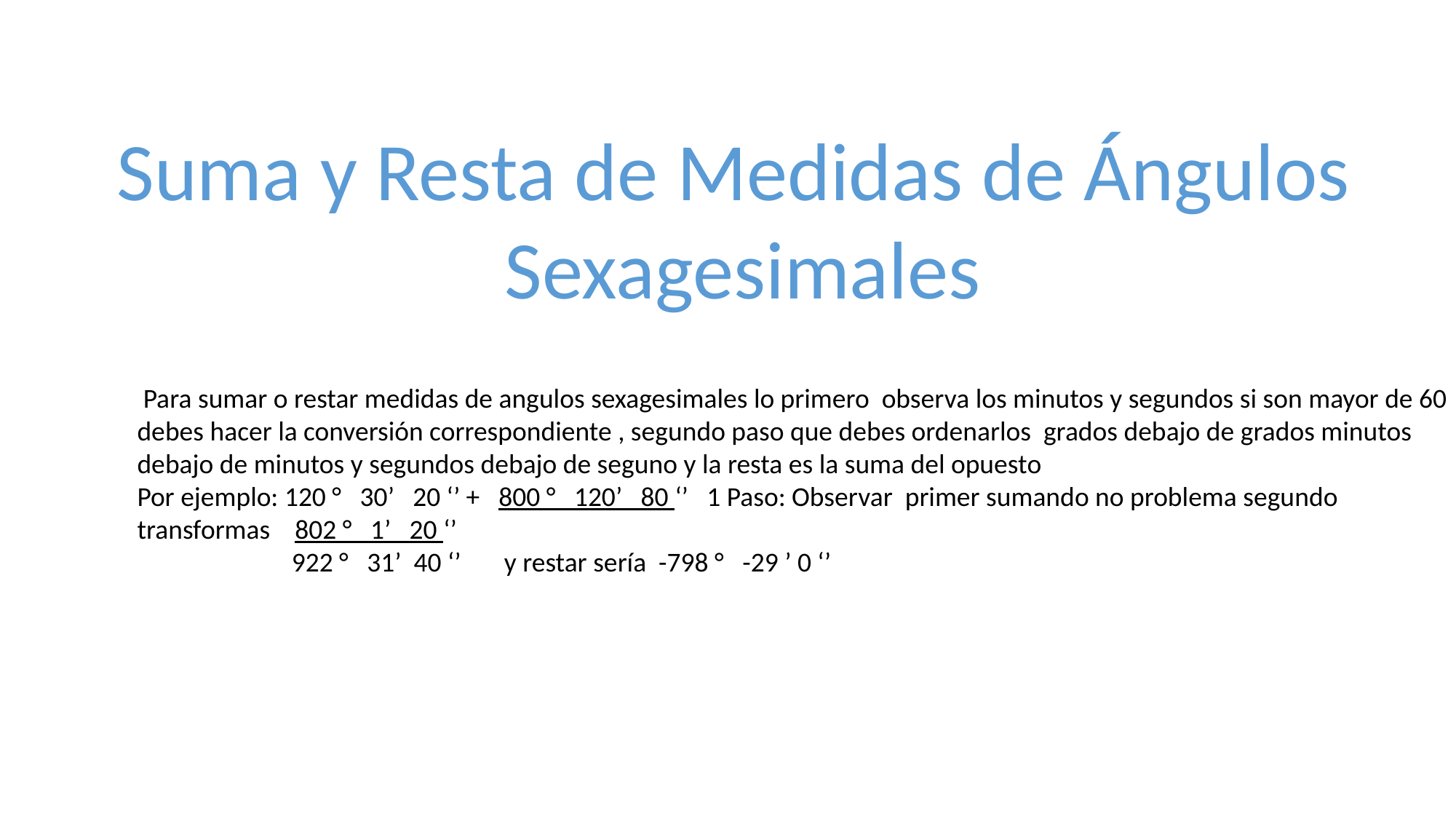

Suma y Resta de Medidas de Ángulos
Sexagesimales
 Para sumar o restar medidas de angulos sexagesimales lo primero  observa los minutos y segundos si son mayor de 60 debes hacer la conversión correspondiente , segundo paso que debes ordenarlos  grados debajo de grados minutos debajo de minutos y segundos debajo de seguno y la resta es la suma del opuesto
Por ejemplo: 120 °   30’   20 ‘’ +   800 °   120’   80 ‘’   1 Paso: Observar  primer sumando no problema segundo transformas    802 °   1’   20 ‘’
                         922 °   31’  40 ‘’       y restar sería  -798 °   -29 ’ 0 ‘’